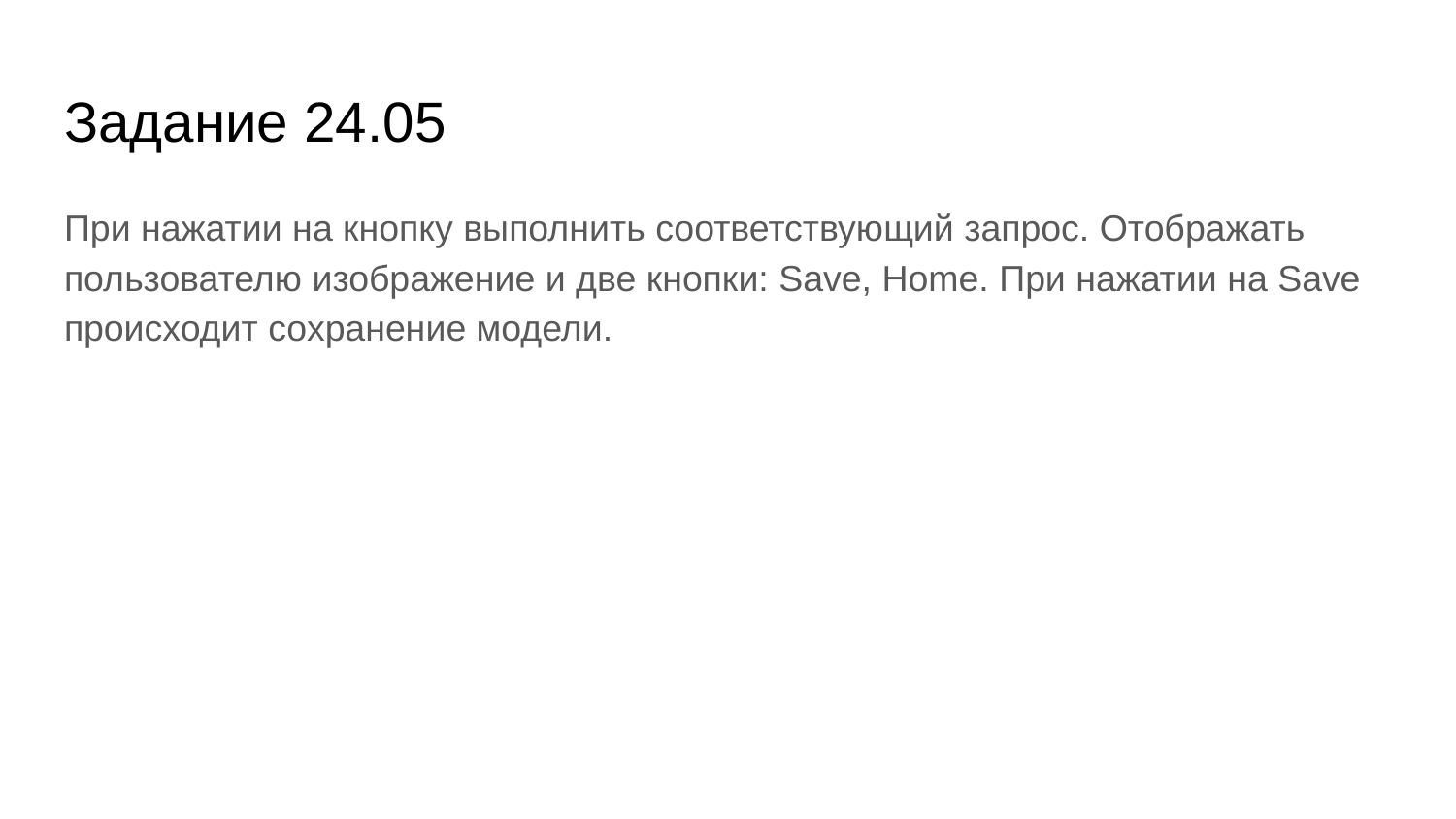

# Задание 24.05
При нажатии на кнопку выполнить соответствующий запрос. Отображать пользователю изображение и две кнопки: Save, Home. При нажатии на Save происходит сохранение модели.